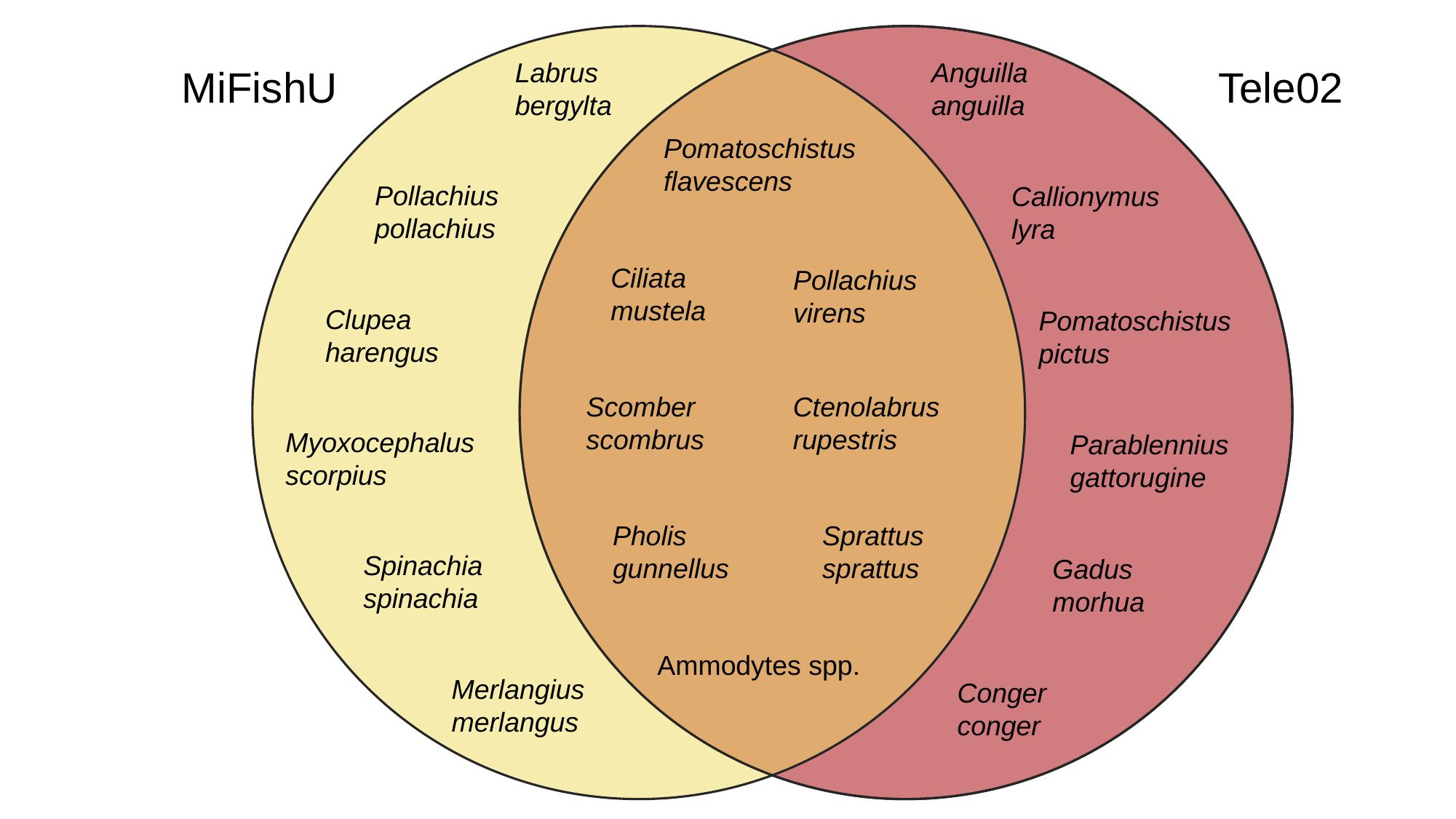

Labrus bergylta
Anguilla anguilla
MiFishU
Tele02
Pomatoschistus flavescens
Pollachius pollachius
Callionymus lyra
Ciliata mustela
Pollachius virens
Clupea harengus
Pomatoschistus pictus
Scomber scombrus
Ctenolabrus rupestris
Myoxocephalus scorpius
Parablennius gattorugine
Pholis gunnellus
Sprattus sprattus
Spinachia spinachia
Gadus morhua
Ammodytes spp.
Merlangius merlangus
Conger conger